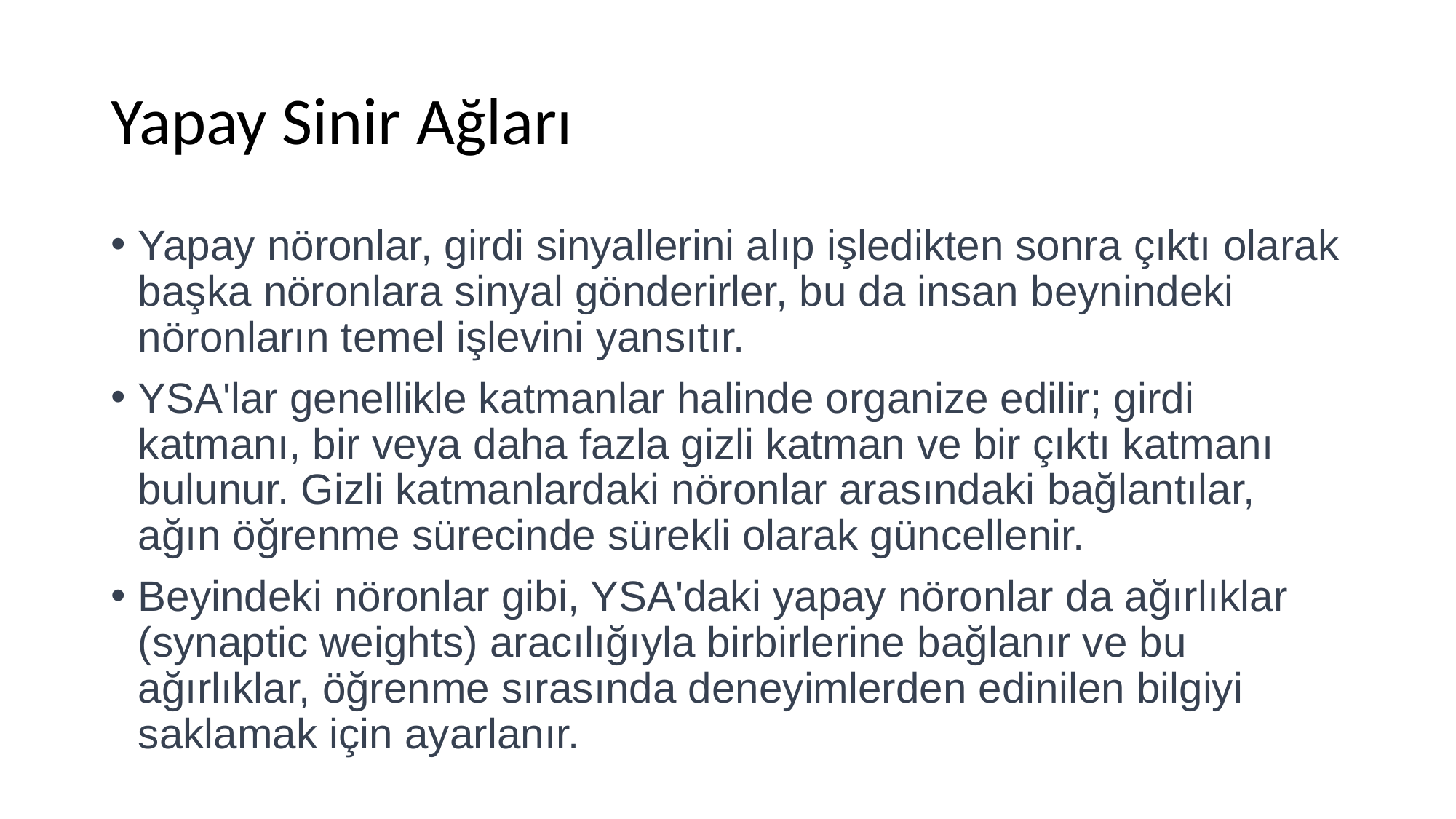

# Yapay Sinir Ağları
Yapay nöronlar, girdi sinyallerini alıp işledikten sonra çıktı olarak başka nöronlara sinyal gönderirler, bu da insan beynindeki nöronların temel işlevini yansıtır.
YSA'lar genellikle katmanlar halinde organize edilir; girdi katmanı, bir veya daha fazla gizli katman ve bir çıktı katmanı bulunur. Gizli katmanlardaki nöronlar arasındaki bağlantılar, ağın öğrenme sürecinde sürekli olarak güncellenir.
Beyindeki nöronlar gibi, YSA'daki yapay nöronlar da ağırlıklar (synaptic weights) aracılığıyla birbirlerine bağlanır ve bu ağırlıklar, öğrenme sırasında deneyimlerden edinilen bilgiyi saklamak için ayarlanır.